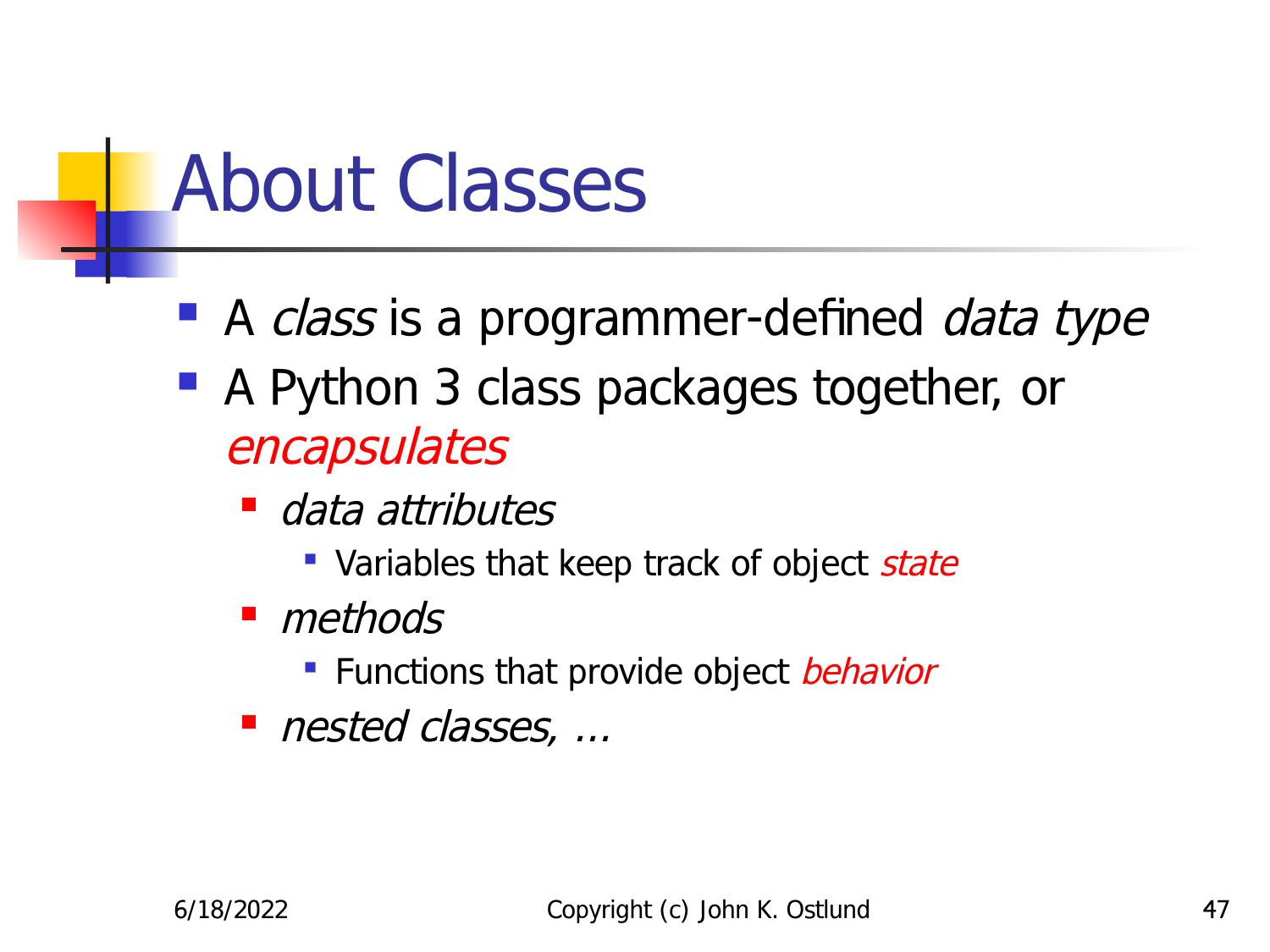

# About Classes
A class is a programmer-defined data type
A Python 3 class packages together, or encapsulates
data attributes
Variables that keep track of object state
methods
Functions that provide object behavior
nested classes, ...

6/18/2022
Copyright (c) John K. Ostlund
47